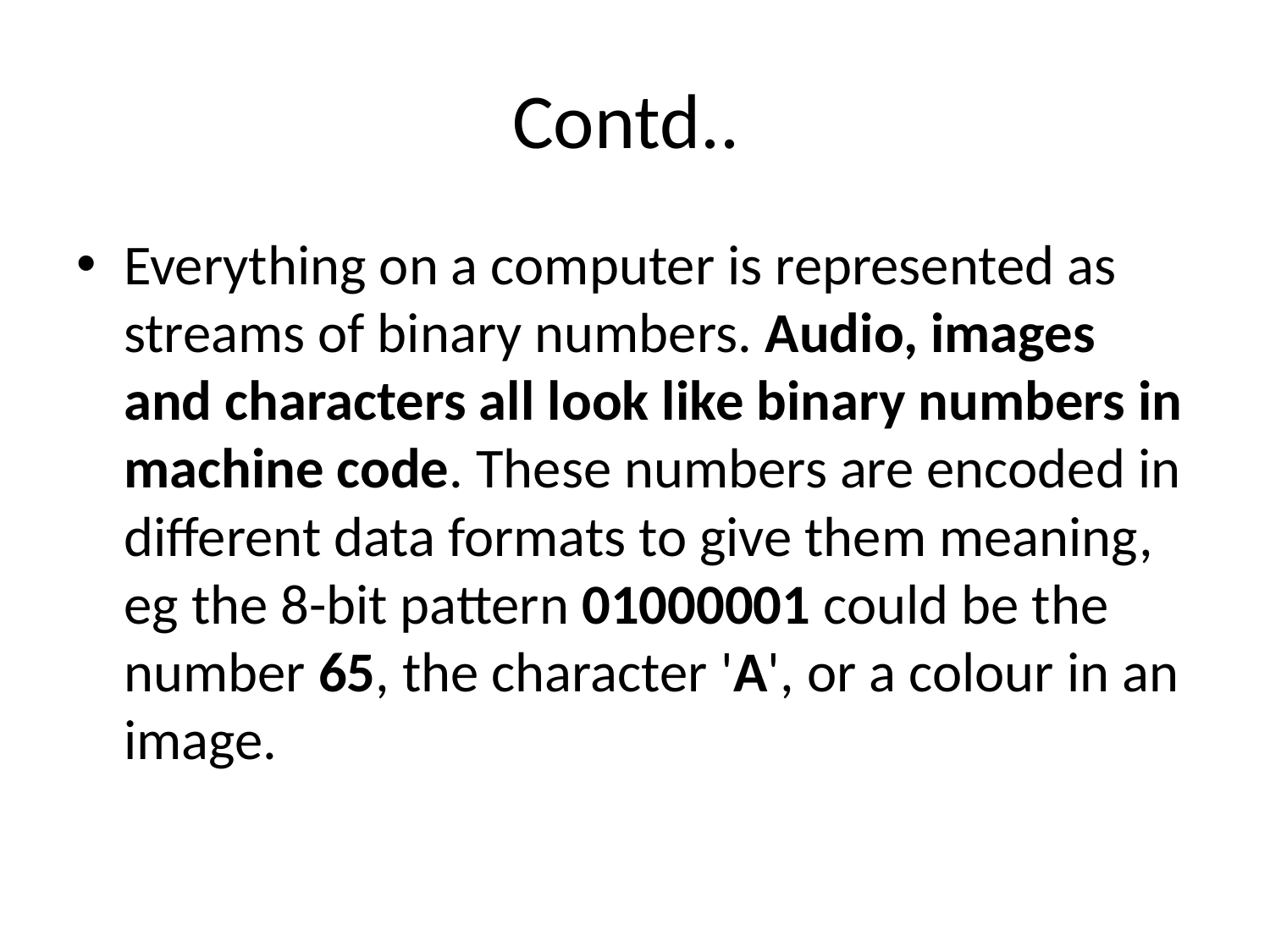

# Contd..
Everything on a computer is represented as streams of binary numbers. Audio, images and characters all look like binary numbers in machine code. These numbers are encoded in different data formats to give them meaning, eg the 8-bit pattern 01000001 could be the number 65, the character 'A', or a colour in an image.